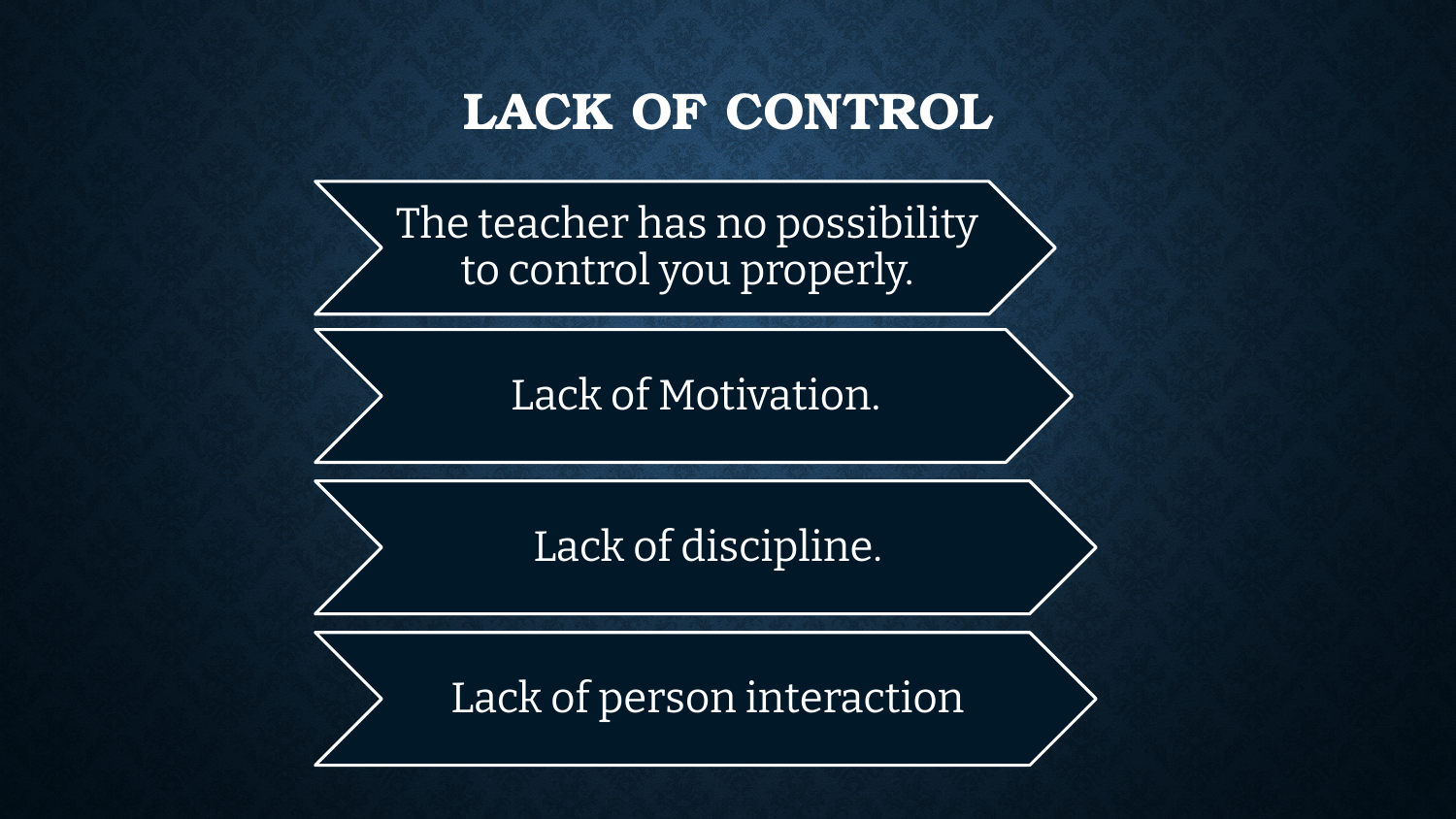

# Lack of control
The teacher has no possibility to control you properly.
Lack of Motivation.
Lack of discipline.
Lack of person interaction